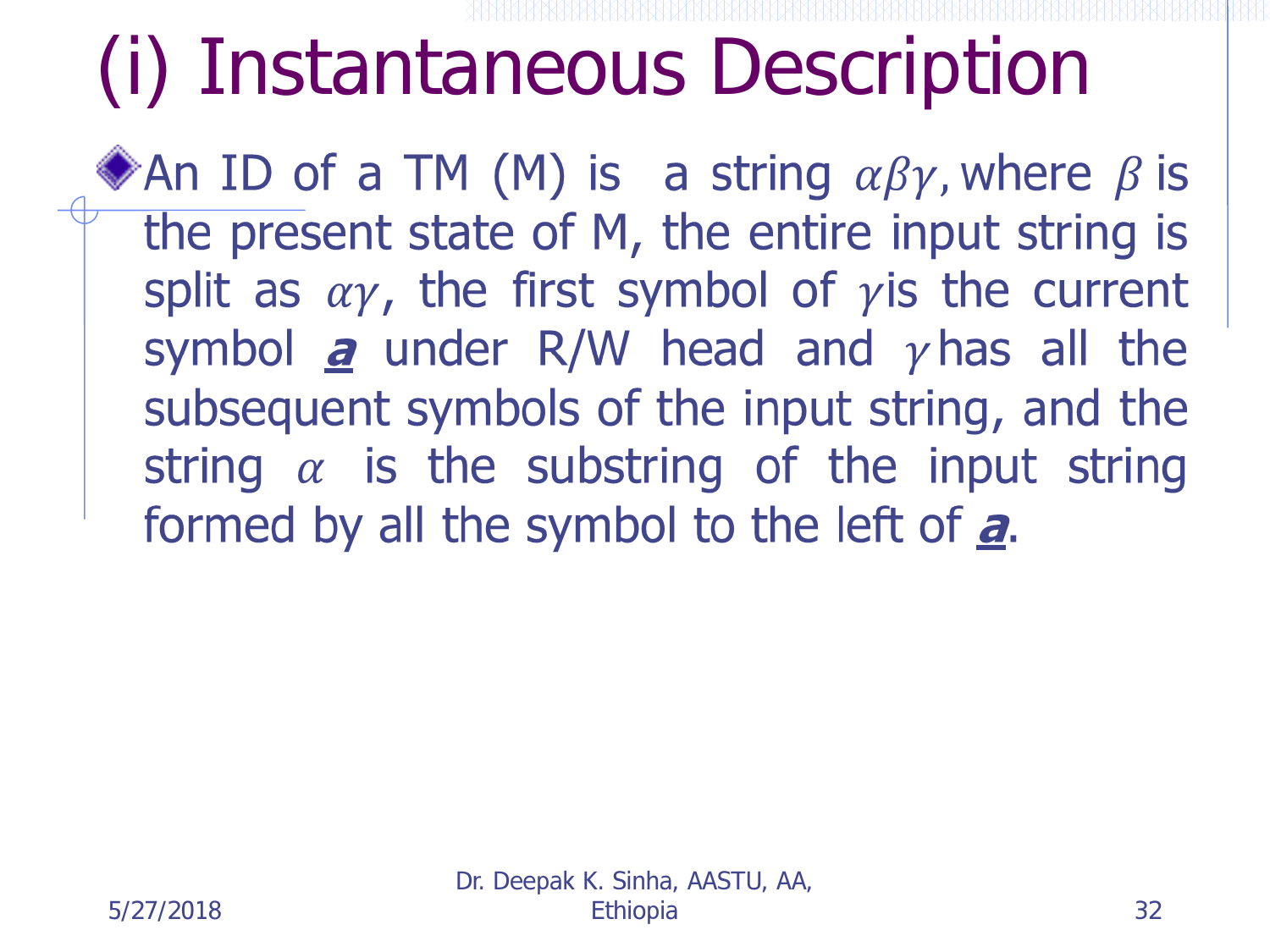

# (i) Instantaneous Description

5/27/2018
Dr. Deepak K. Sinha, AASTU, AA, Ethiopia
32